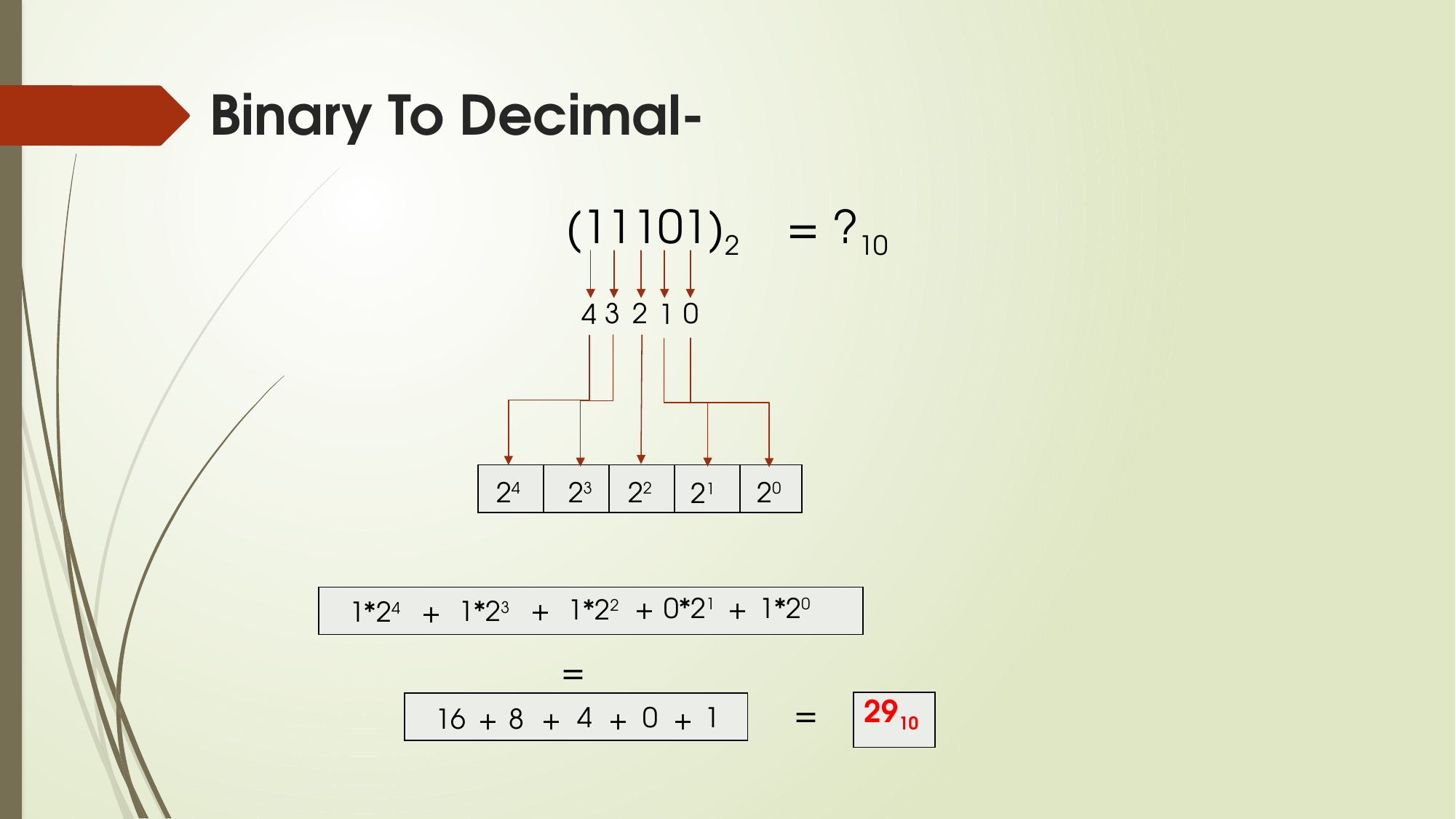

Binary To Decimal-
(11101)2     = ?10

2
0
3
4
1
|  |  |  |  |  |
| --- | --- | --- | --- | --- |
23
22
20
24
21
1*20

+
0*21

+
+
1*22

|  |
| --- |
1*23

1*24

+
=
=
| 2910 |
| --- |
|  |
| --- |
1
0
4
16
+
8
+
+
+